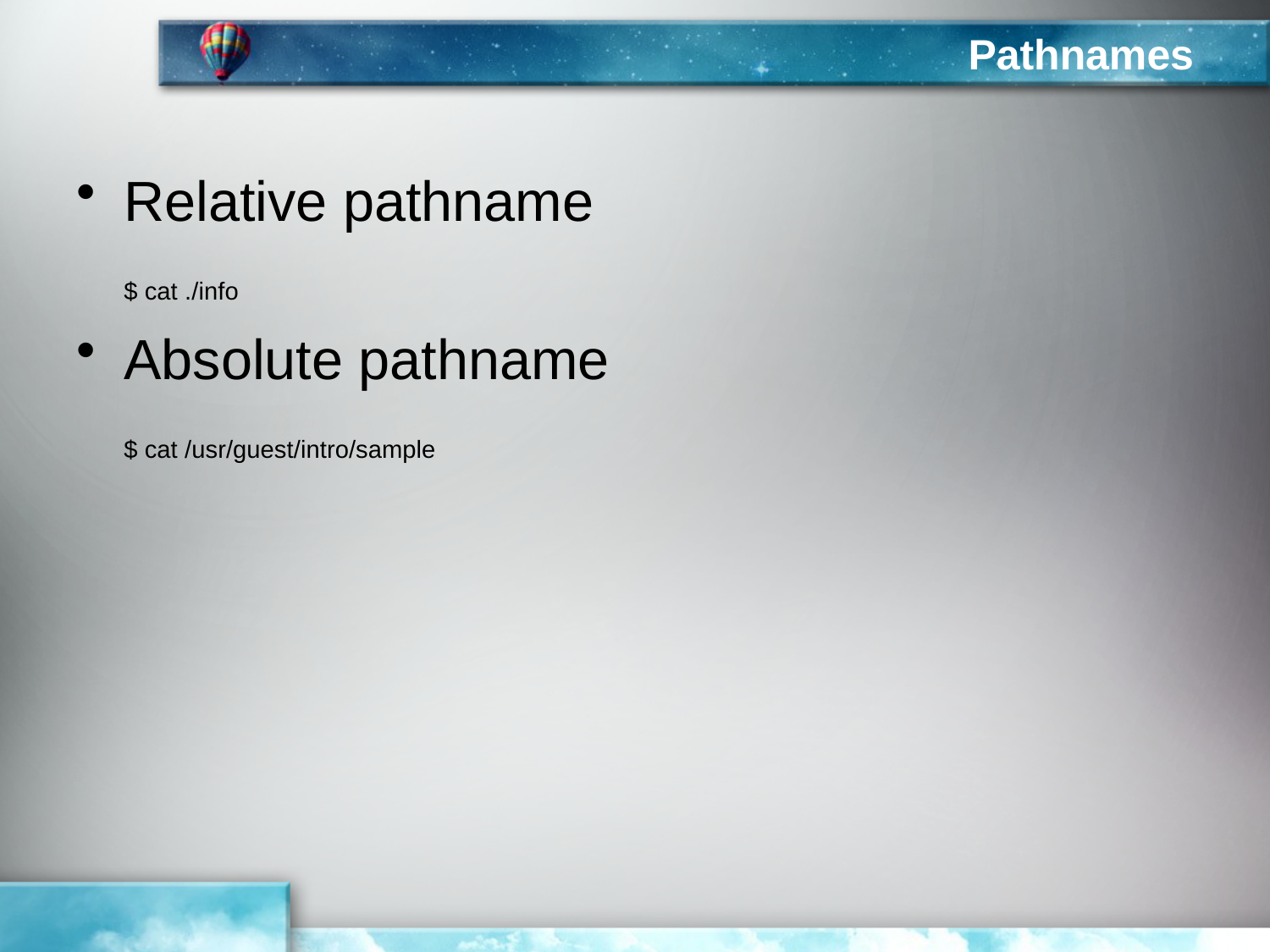

# Pathnames
Relative pathname
	$ cat ./info
Absolute pathname
	$ cat /usr/guest/intro/sample